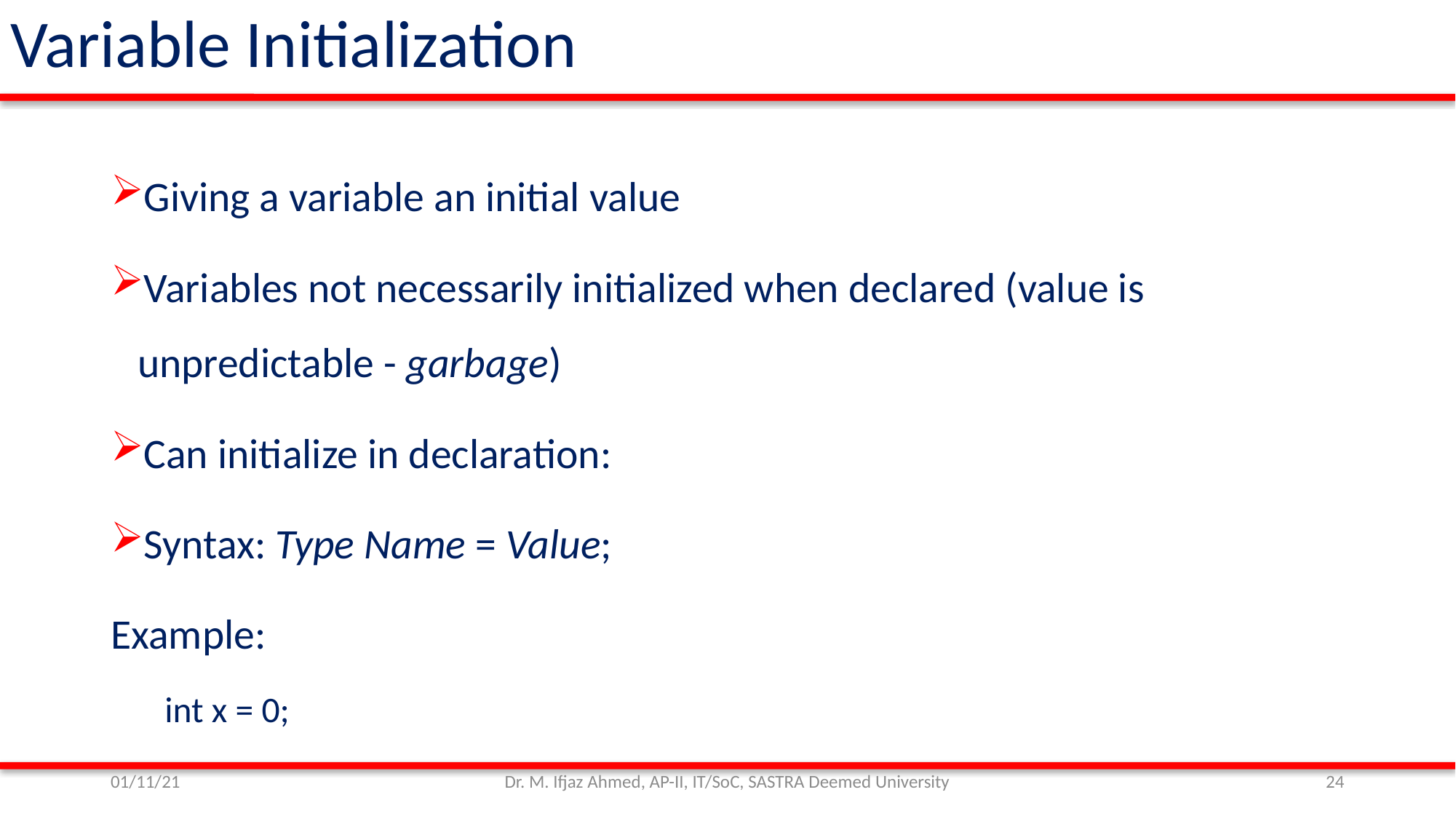

Variable Initialization

Giving a variable an initial value
Variables not necessarily initialized when declared (value is unpredictable - garbage)
Can initialize in declaration:
Syntax: Type Name = Value;
Example:
int x = 0;
01/11/21
Dr. M. Ifjaz Ahmed, AP-II, IT/SoC, SASTRA Deemed University
24